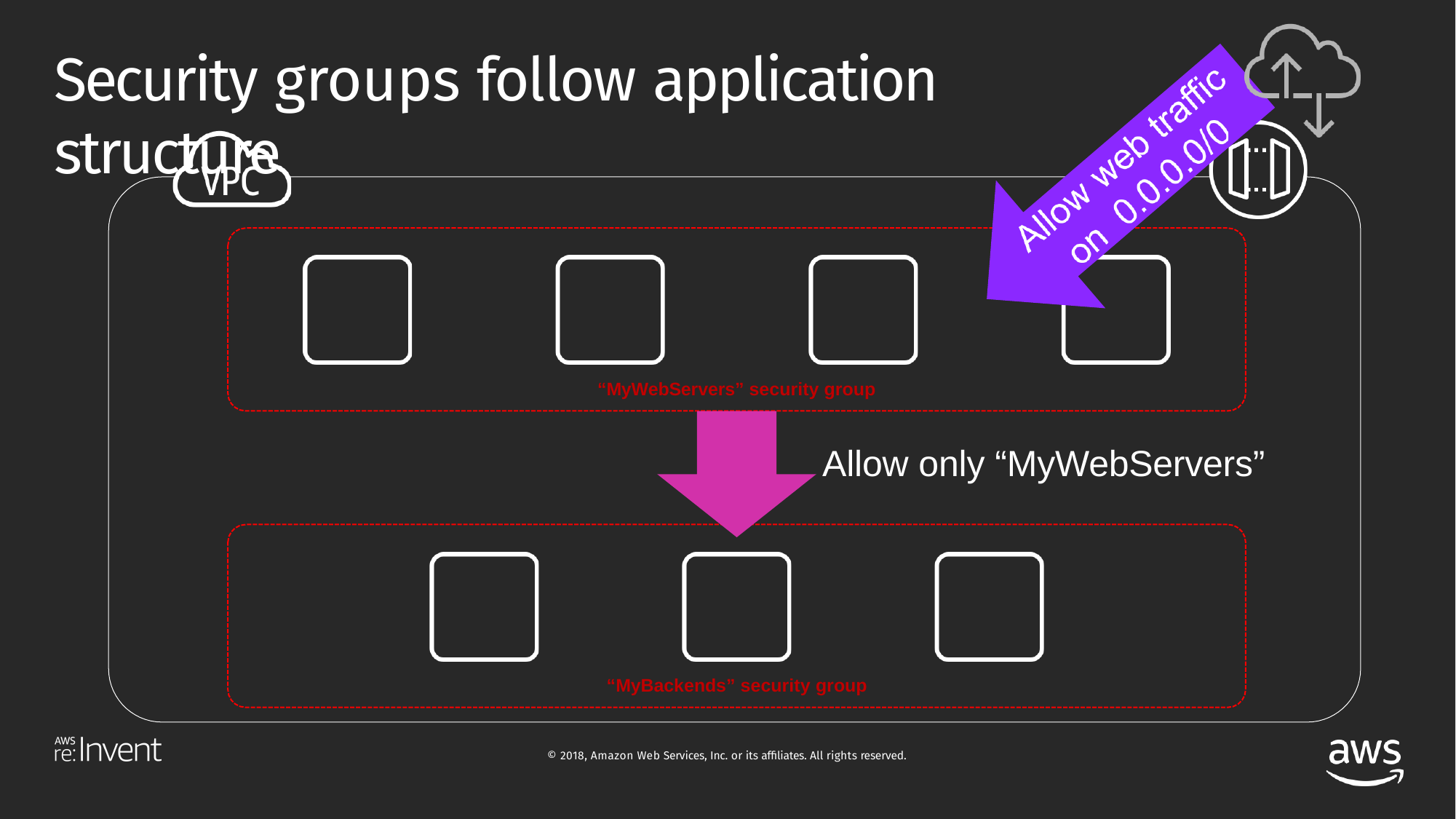

# Security groups follow application structure

“MyWebServers” security group
Allow only “MyWebServers”

“MyBackends” security group
© 2018, Amazon Web Services, Inc. or its affiliates. All rights reserved.